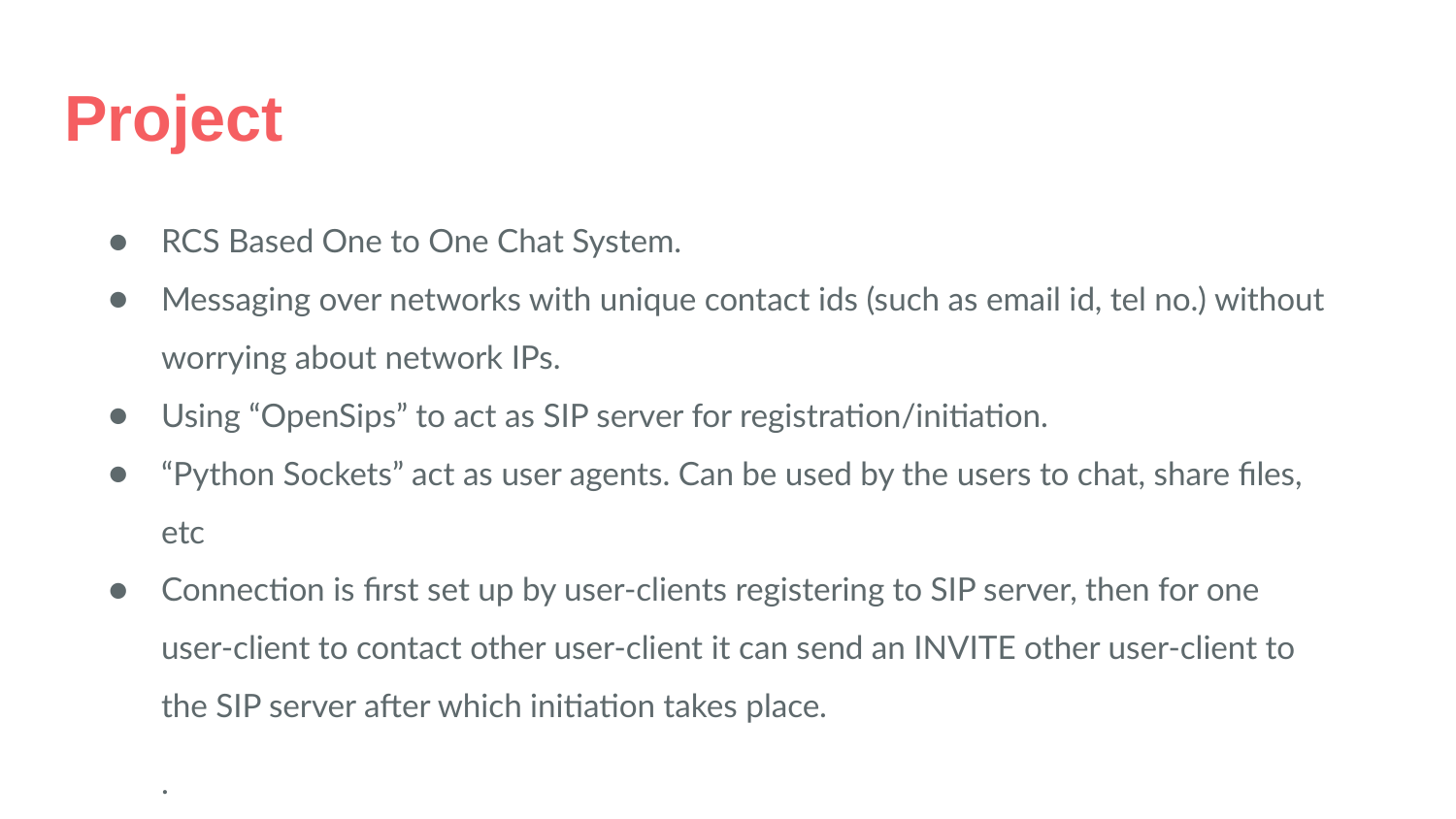

# Project
RCS Based One to One Chat System.
Messaging over networks with unique contact ids (such as email id, tel no.) without worrying about network IPs.
Using “OpenSips” to act as SIP server for registration/initiation.
“Python Sockets” act as user agents. Can be used by the users to chat, share files, etc
Connection is first set up by user-clients registering to SIP server, then for one user-client to contact other user-client it can send an INVITE other user-client to the SIP server after which initiation takes place.
.